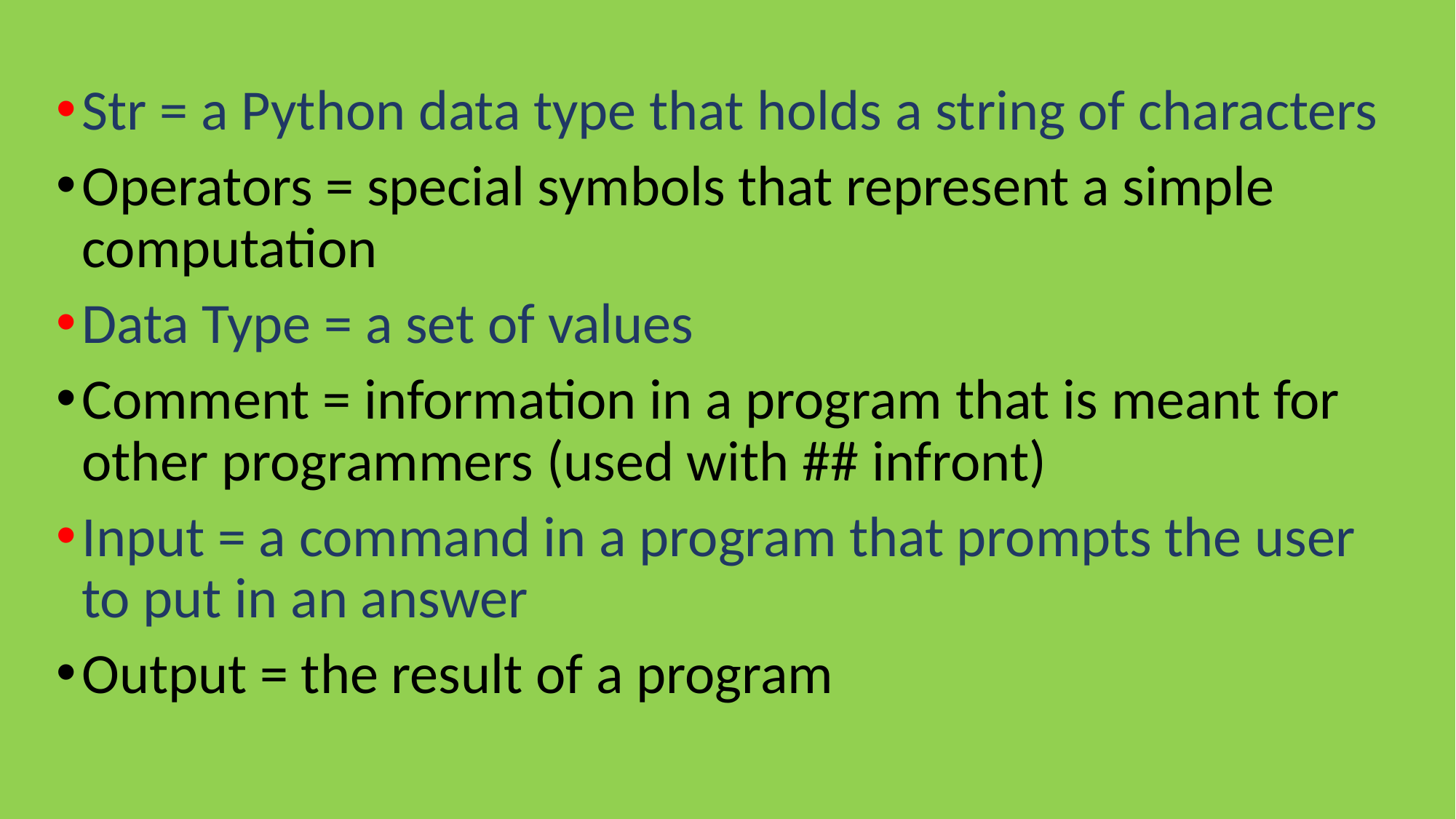

Str = a Python data type that holds a string of characters
Operators = special symbols that represent a simple computation
Data Type = a set of values
Comment = information in a program that is meant for other programmers (used with ## infront)
Input = a command in a program that prompts the user to put in an answer
Output = the result of a program